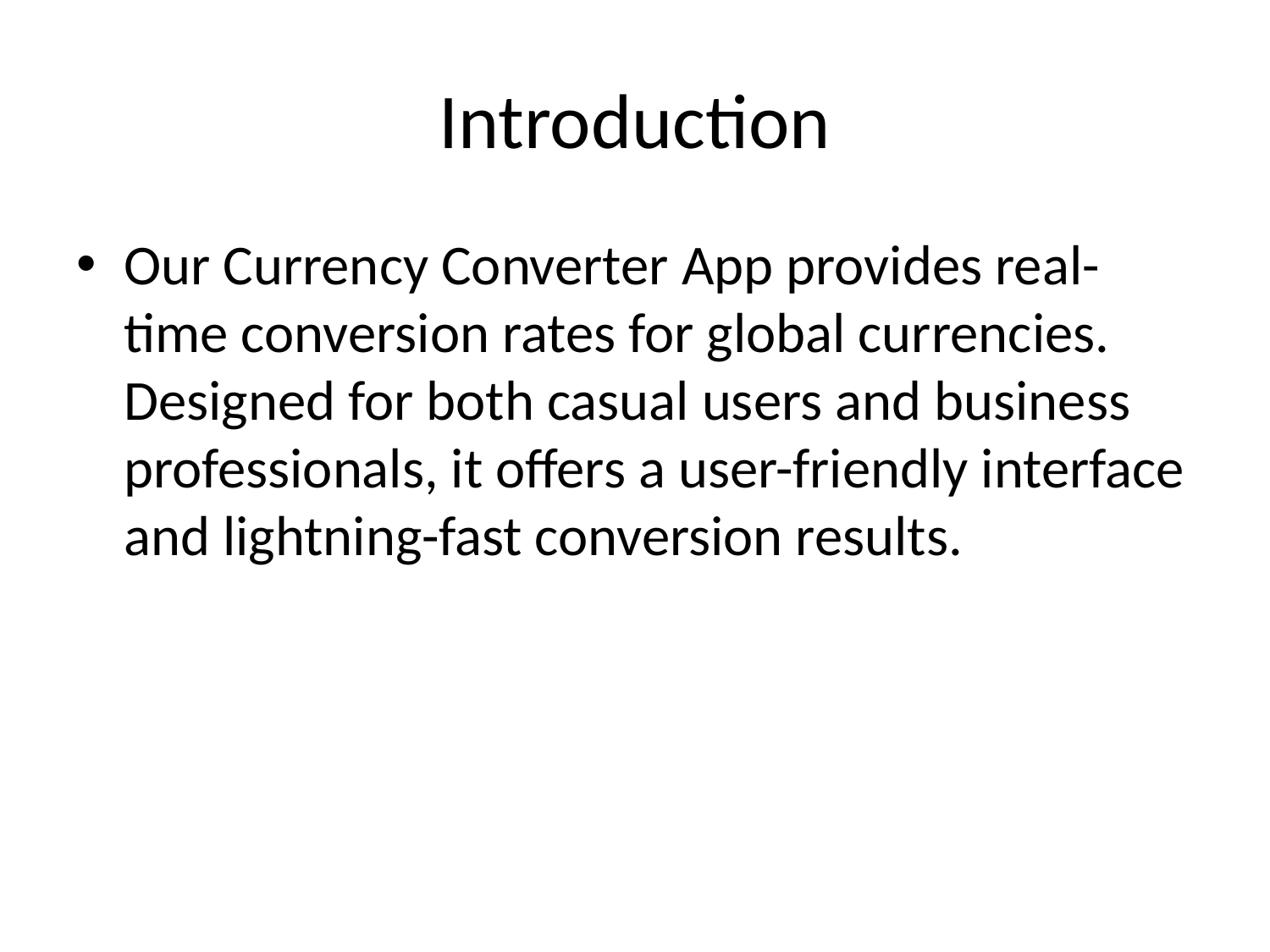

# Introduction
Our Currency Converter App provides real-time conversion rates for global currencies. Designed for both casual users and business professionals, it offers a user-friendly interface and lightning-fast conversion results.